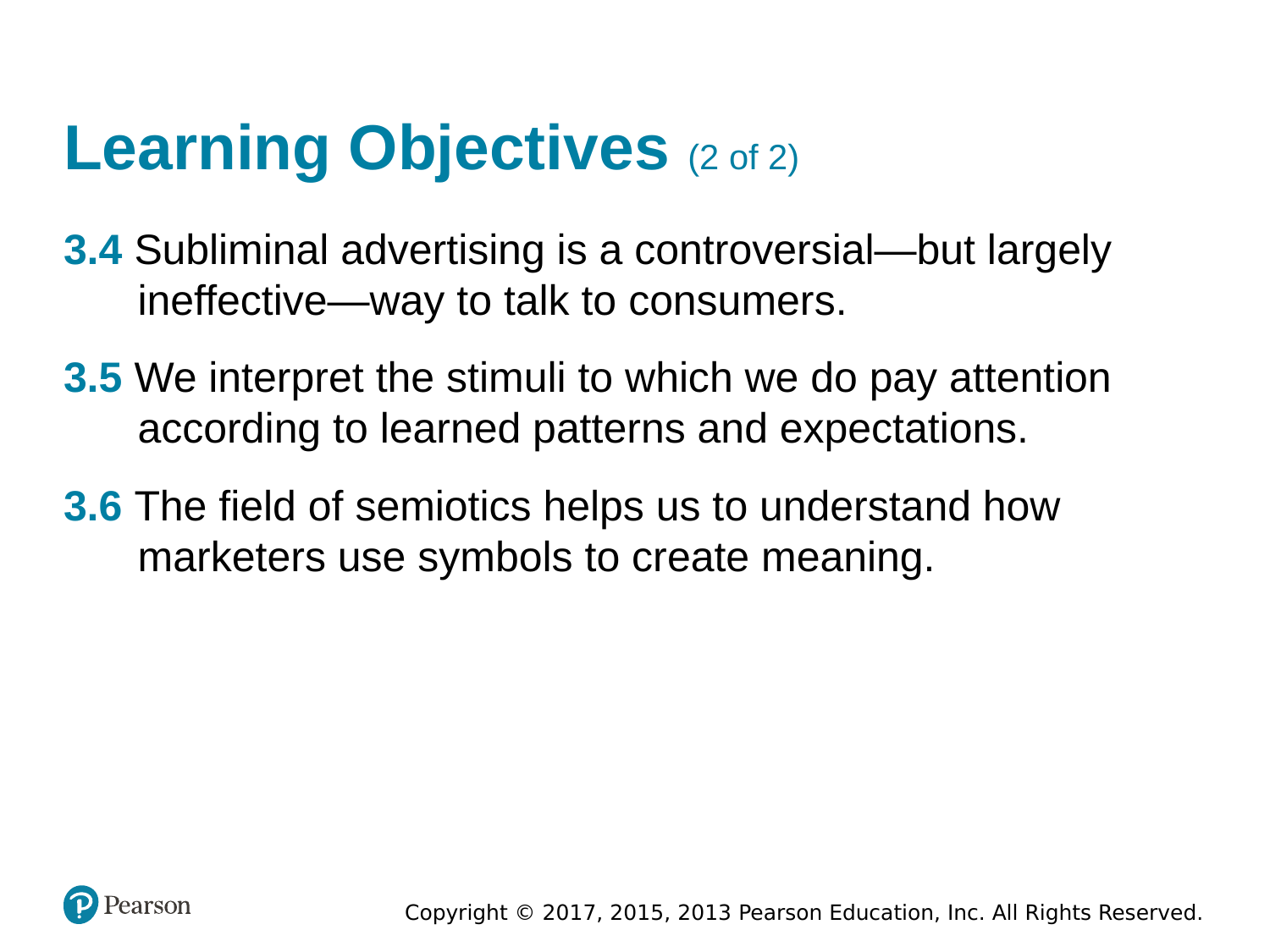

# Learning Objectives (2 of 2)
3.4 Subliminal advertising is a controversial—but largely ineffective—way to talk to consumers.
3.5 We interpret the stimuli to which we do pay attention according to learned patterns and expectations.
3.6 The field of semiotics helps us to understand how marketers use symbols to create meaning.